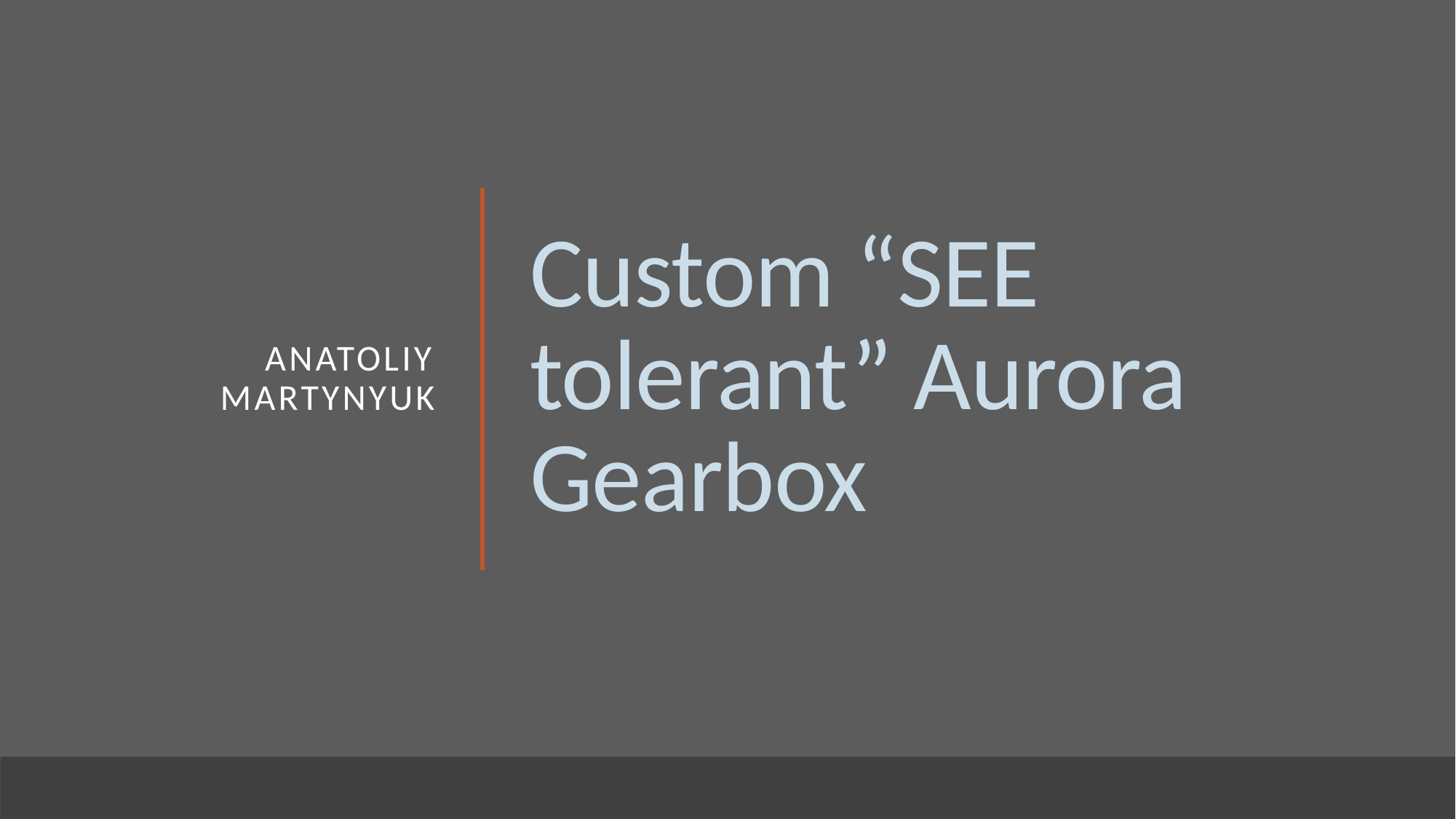

Anatoliy Martynyuk
# Custom “SEE tolerant” Aurora Gearbox